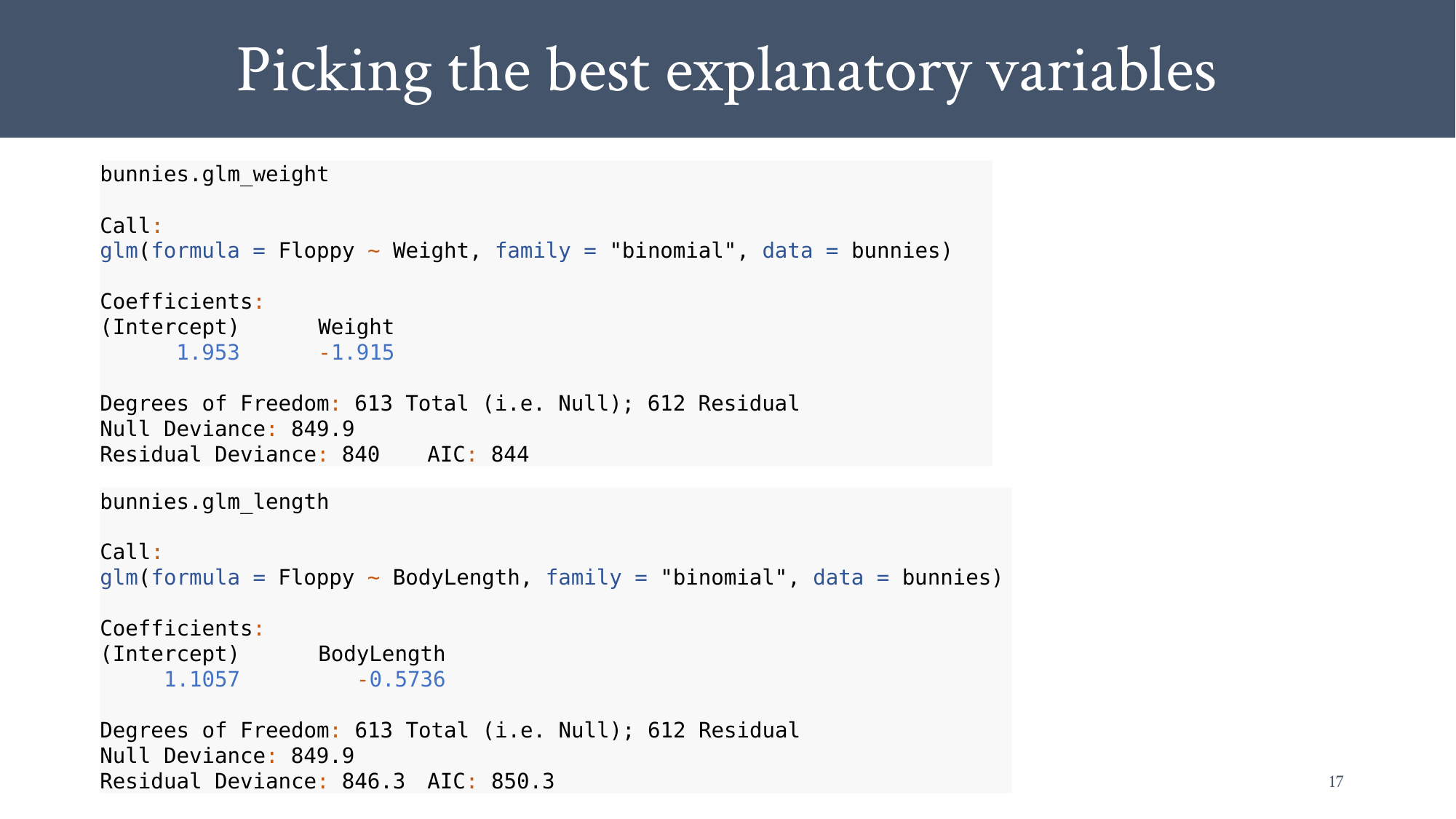

# Picking the best explanatory variables

bunnies.glm_weight

Call:
glm(formula = Floppy ~ Weight, family = "binomial", data = bunnies)

Coefficients:
(Intercept) 	Weight
      1.953 	-1.915

Degrees of Freedom: 613 Total (i.e. Null); 612 Residual
Null Deviance: 849.9
Residual Deviance: 840 	AIC: 844
bunnies.glm_length

Call:
glm(formula = Floppy ~ BodyLength, family = "binomial", data = bunnies)

Coefficients:
(Intercept) 	BodyLength
     1.1057 	   -0.5736

Degrees of Freedom: 613 Total (i.e. Null); 612 Residual
Null Deviance: 849.9
Residual Deviance: 846.3 	AIC: 850.3
NRC 290b week 10 – Regression
17